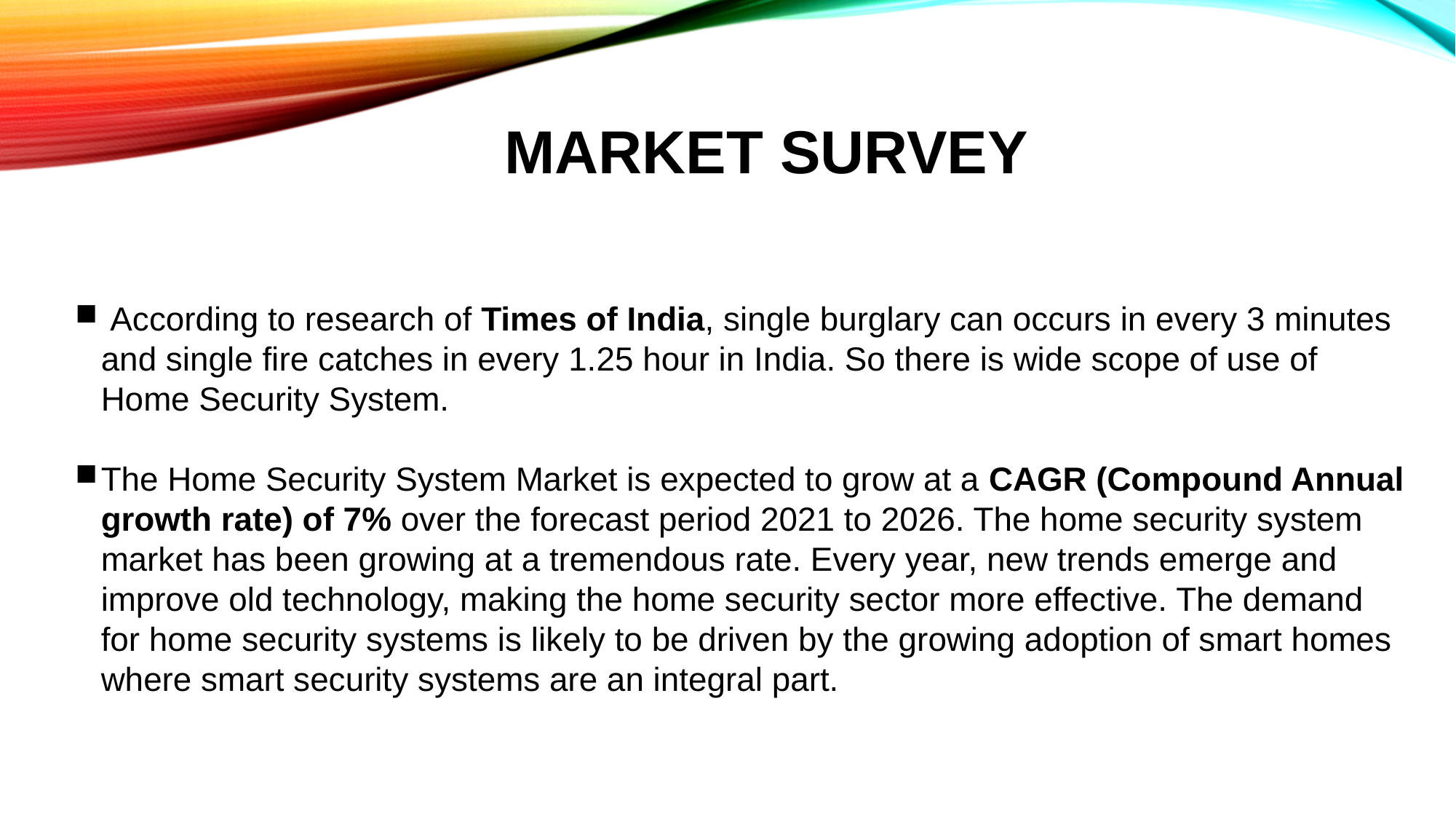

MARKET SURVEY
 According to research of Times of India, single burglary can occurs in every 3 minutes and single fire catches in every 1.25 hour in India. So there is wide scope of use of Home Security System.

The Home Security System Market is expected to grow at a CAGR (Compound Annual growth rate) of 7% over the forecast period 2021 to 2026. The home security system market has been growing at a tremendous rate. Every year, new trends emerge and improve old technology, making the home security sector more effective. The demand for home security systems is likely to be driven by the growing adoption of smart homes where smart security systems are an integral part.